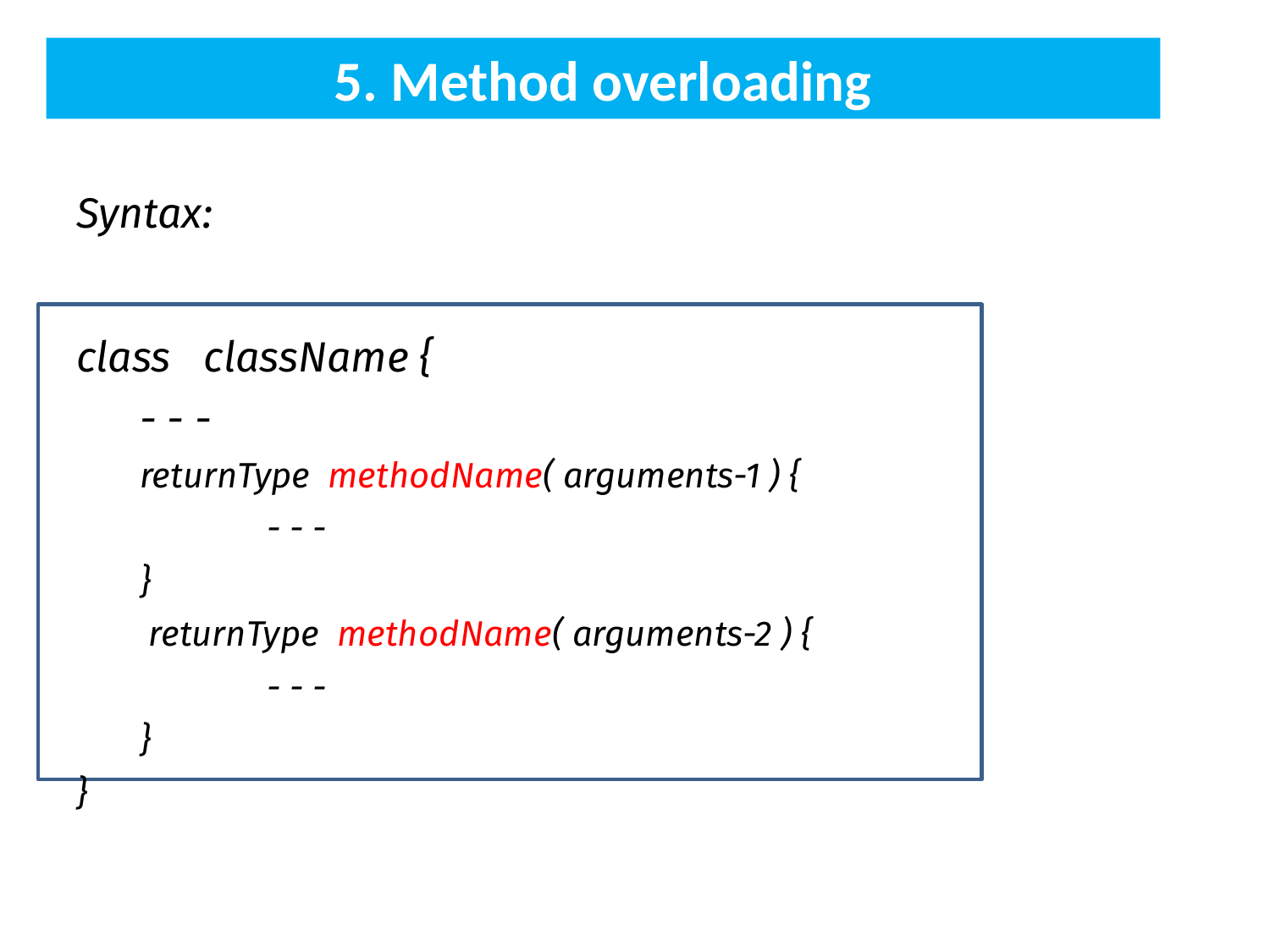

# 5. Method overloading
Syntax:

class   className {
	- - -
	returnType  methodName( arguments-1 ) {
		- - -
	}
	 returnType  methodName( arguments-2 ) {
		- - -
	}
}